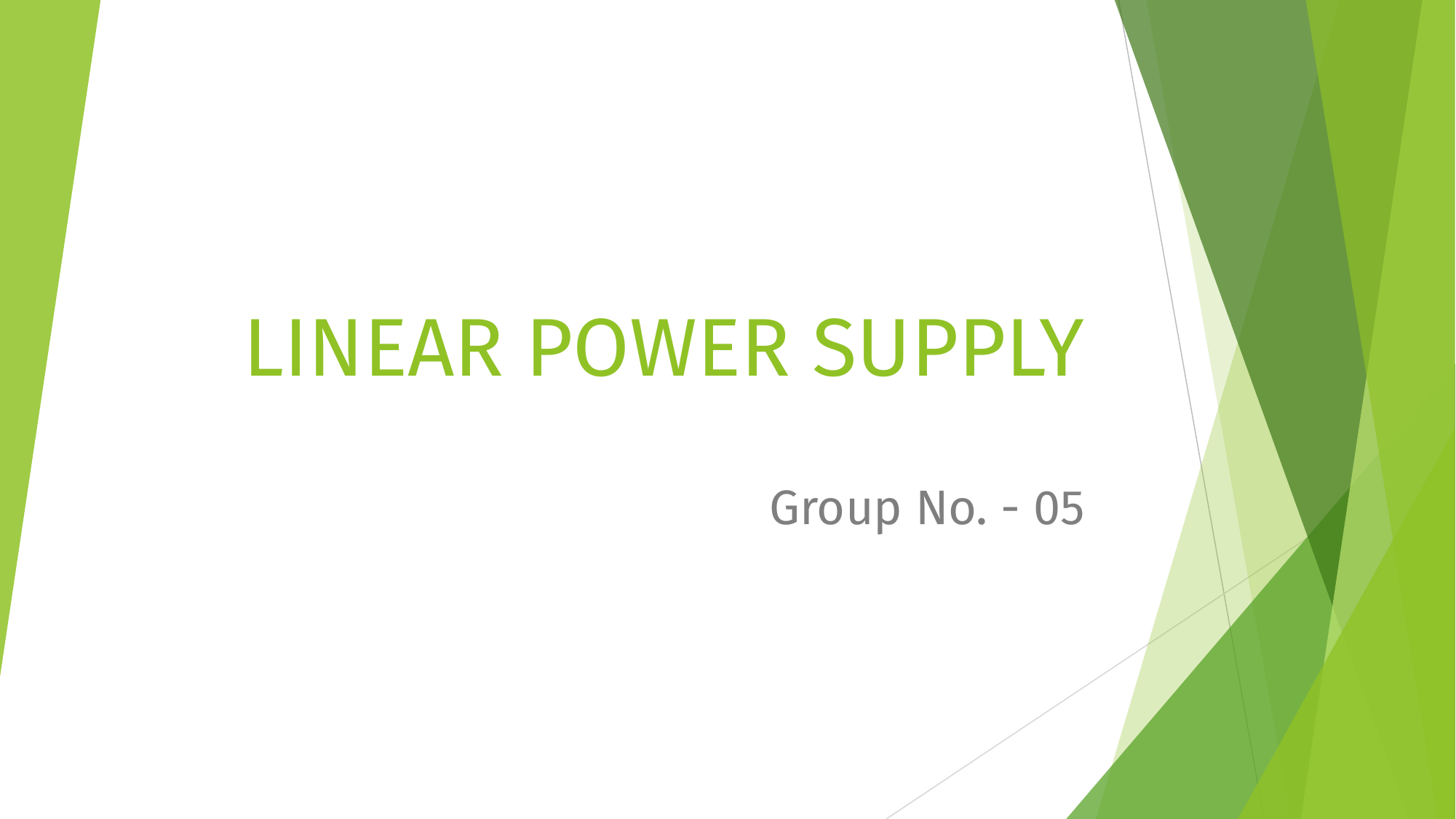

# LINEAR POWER SUPPLY
Group No. - 05